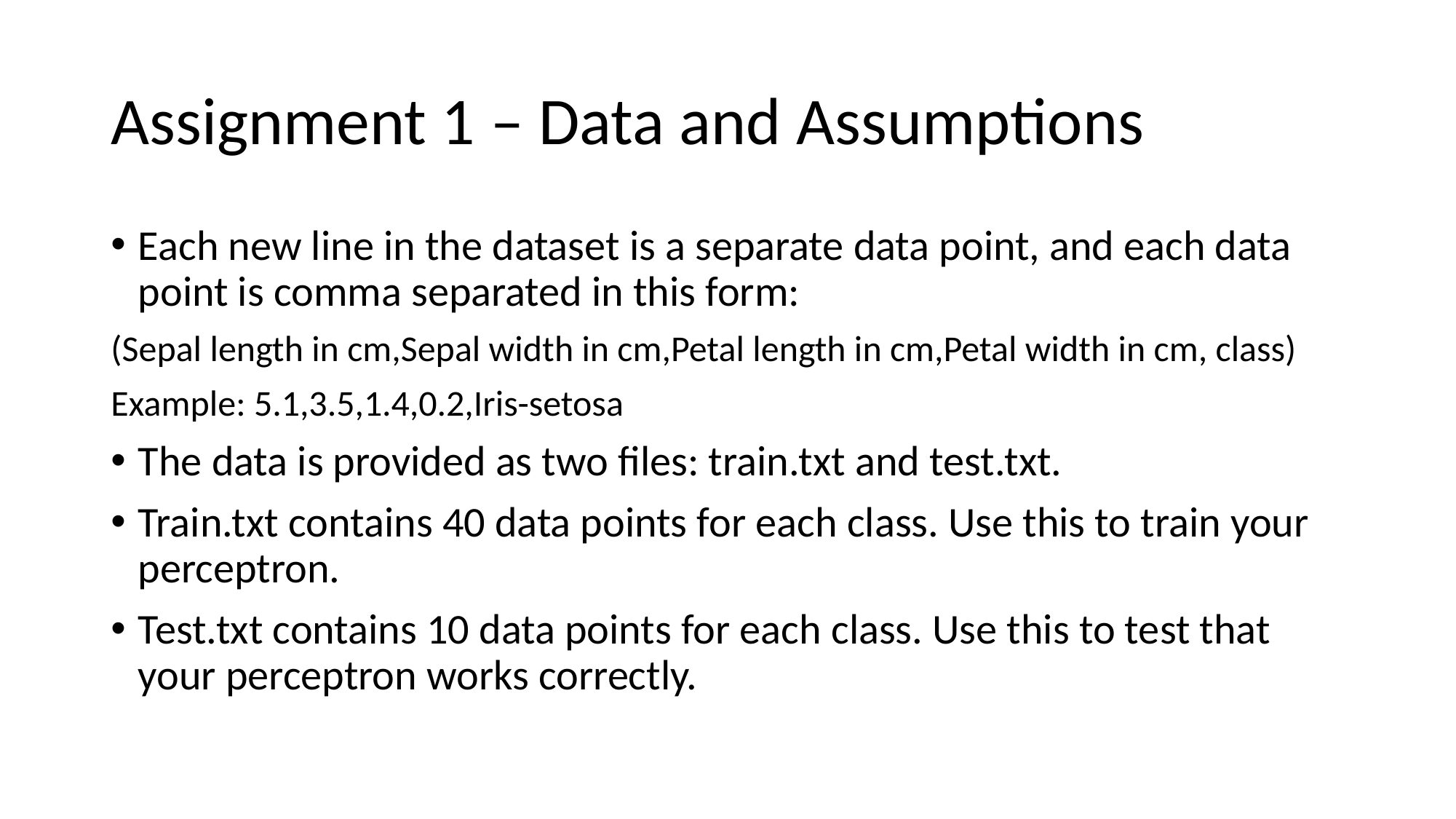

# Assignment 1 – Data and Assumptions
Each new line in the dataset is a separate data point, and each data point is comma separated in this form:
(Sepal length in cm,Sepal width in cm,Petal length in cm,Petal width in cm, class)
Example: 5.1,3.5,1.4,0.2,Iris-setosa
The data is provided as two files: train.txt and test.txt.
Train.txt contains 40 data points for each class. Use this to train your perceptron.
Test.txt contains 10 data points for each class. Use this to test that your perceptron works correctly.